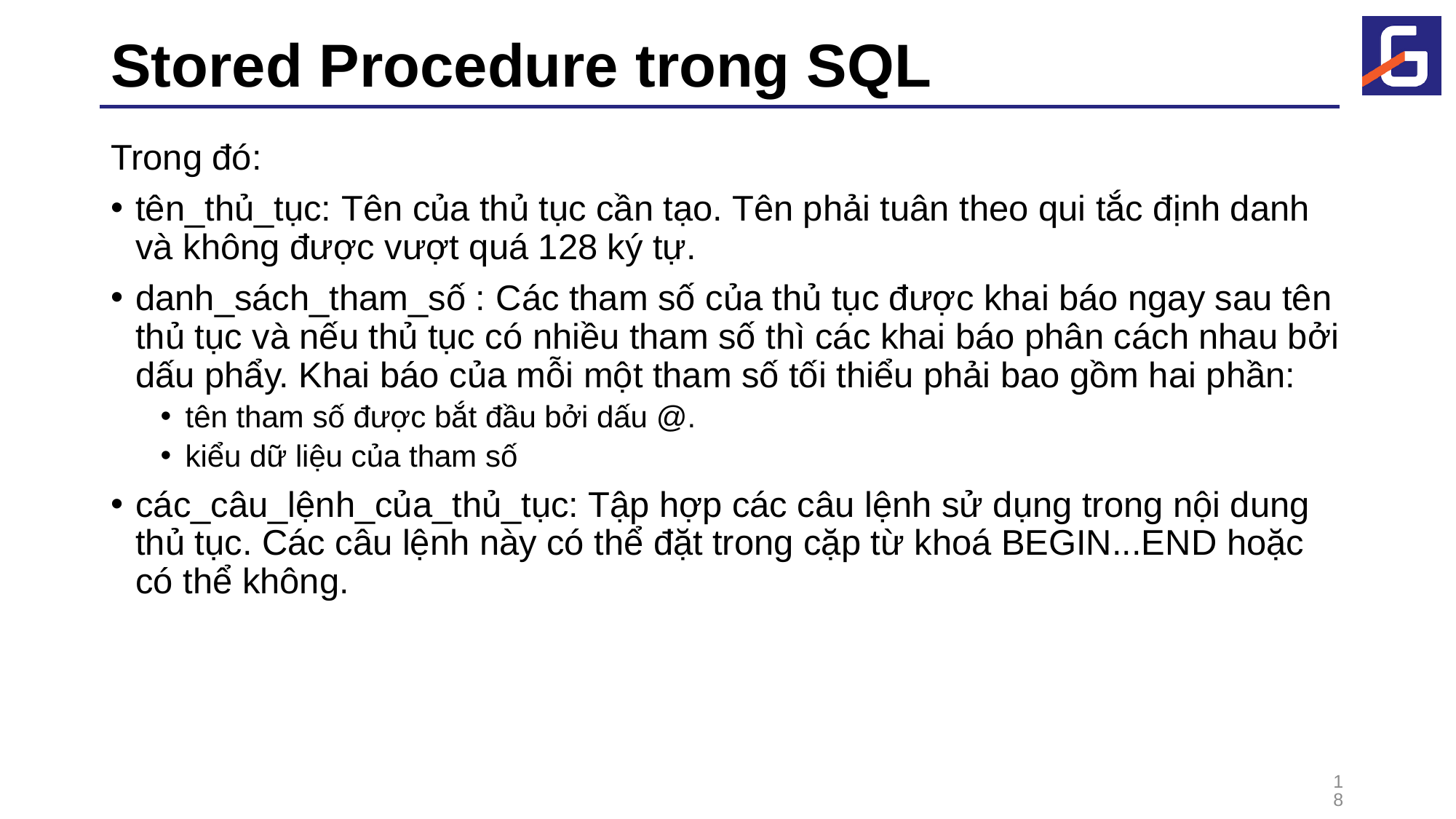

# Stored Procedure trong SQL
Trong đó:
tên_thủ_tục: Tên của thủ tục cần tạo. Tên phải tuân theo qui tắc định danh và không được vượt quá 128 ký tự.
danh_sách_tham_số : Các tham số của thủ tục được khai báo ngay sau tên thủ tục và nếu thủ tục có nhiều tham số thì các khai báo phân cách nhau bởi dấu phẩy. Khai báo của mỗi một tham số tối thiểu phải bao gồm hai phần:
tên tham số được bắt đầu bởi dấu @.
kiểu dữ liệu của tham số
các_câu_lệnh_của_thủ_tục: Tập hợp các câu lệnh sử dụng trong nội dung thủ tục. Các câu lệnh này có thể đặt trong cặp từ khoá BEGIN...END hoặc có thể không.

18